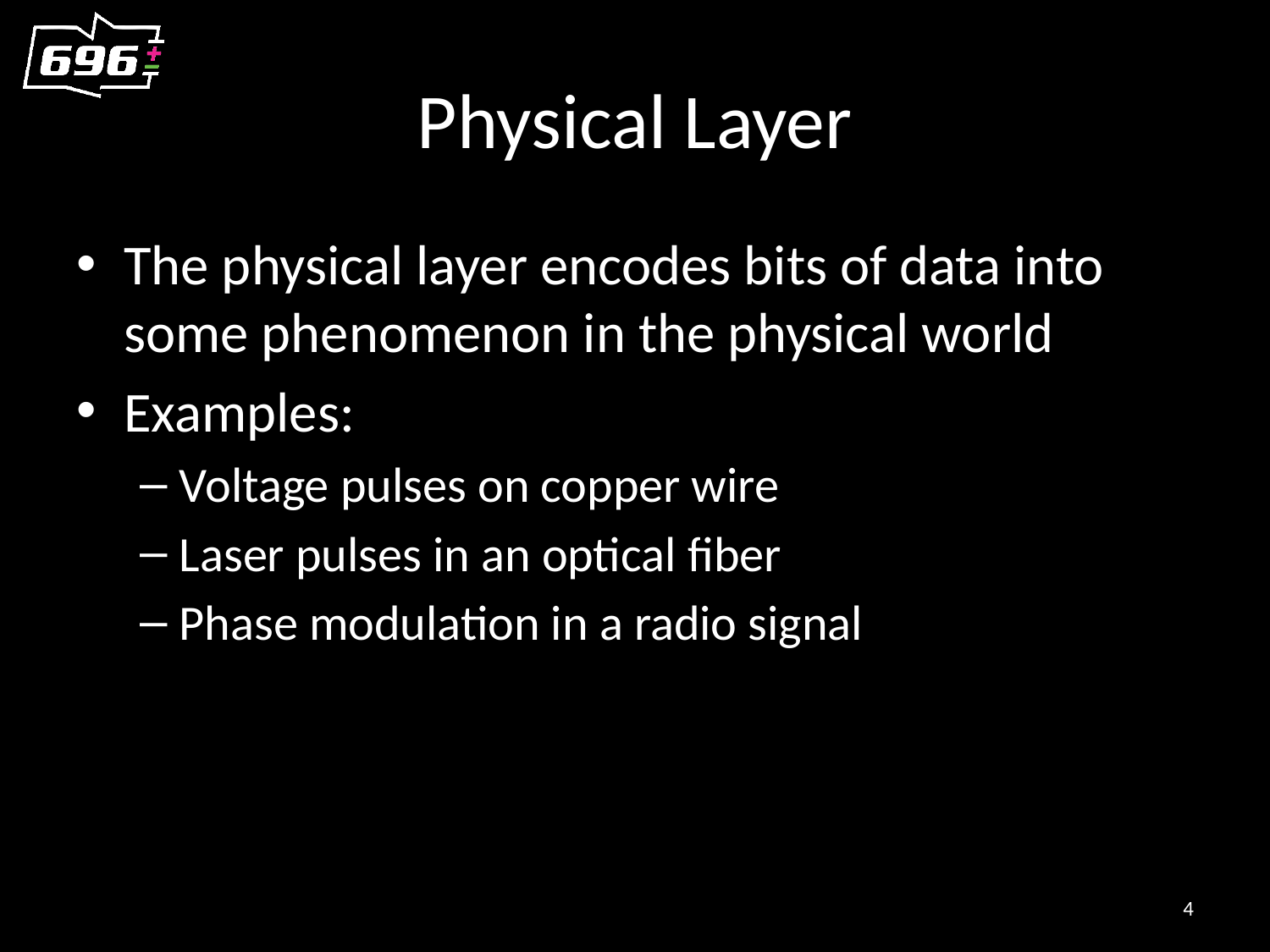

# Physical Layer
The physical layer encodes bits of data into some phenomenon in the physical world
Examples:
Voltage pulses on copper wire
Laser pulses in an optical fiber
Phase modulation in a radio signal
4